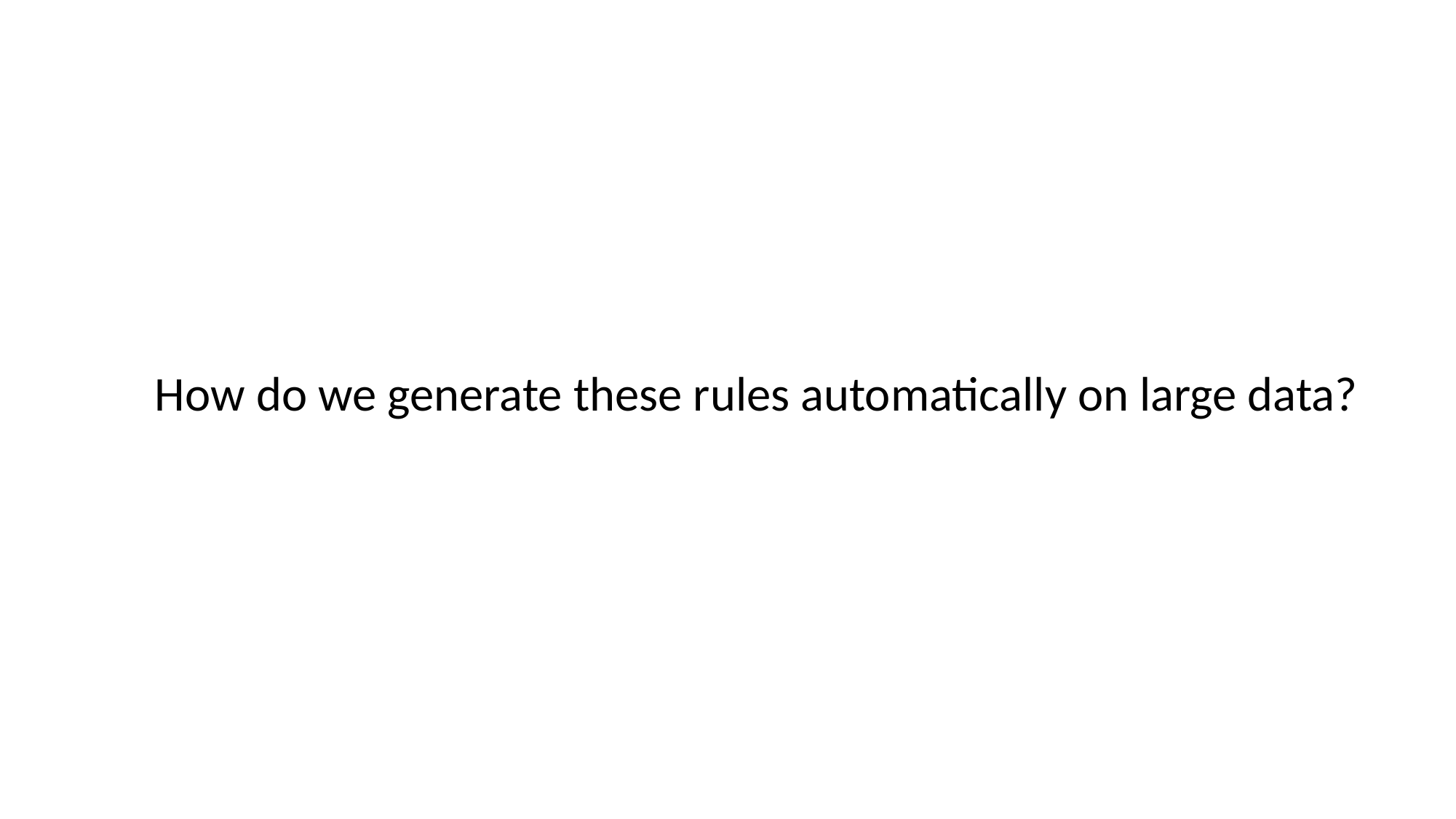

# How do we generate these rules automatically on large data?